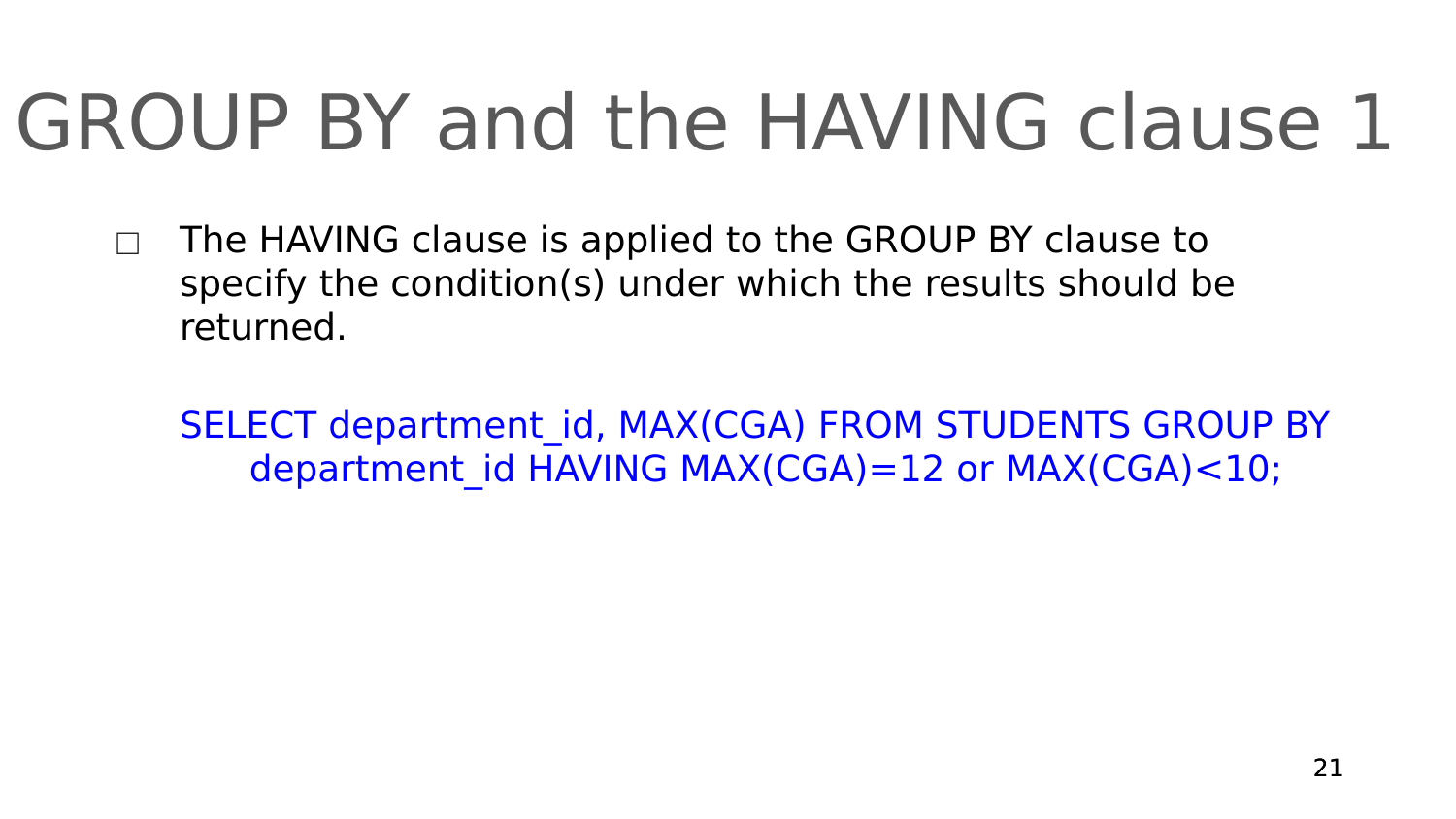

# GROUP BY and the HAVING clause 1
The HAVING clause is applied to the GROUP BY clause to specify the condition(s) under which the results should be returned.

SELECT department_id, MAX(CGA) FROM STUDENTS GROUP BY department_id HAVING MAX(CGA)=12 or MAX(CGA)<10;
21
21